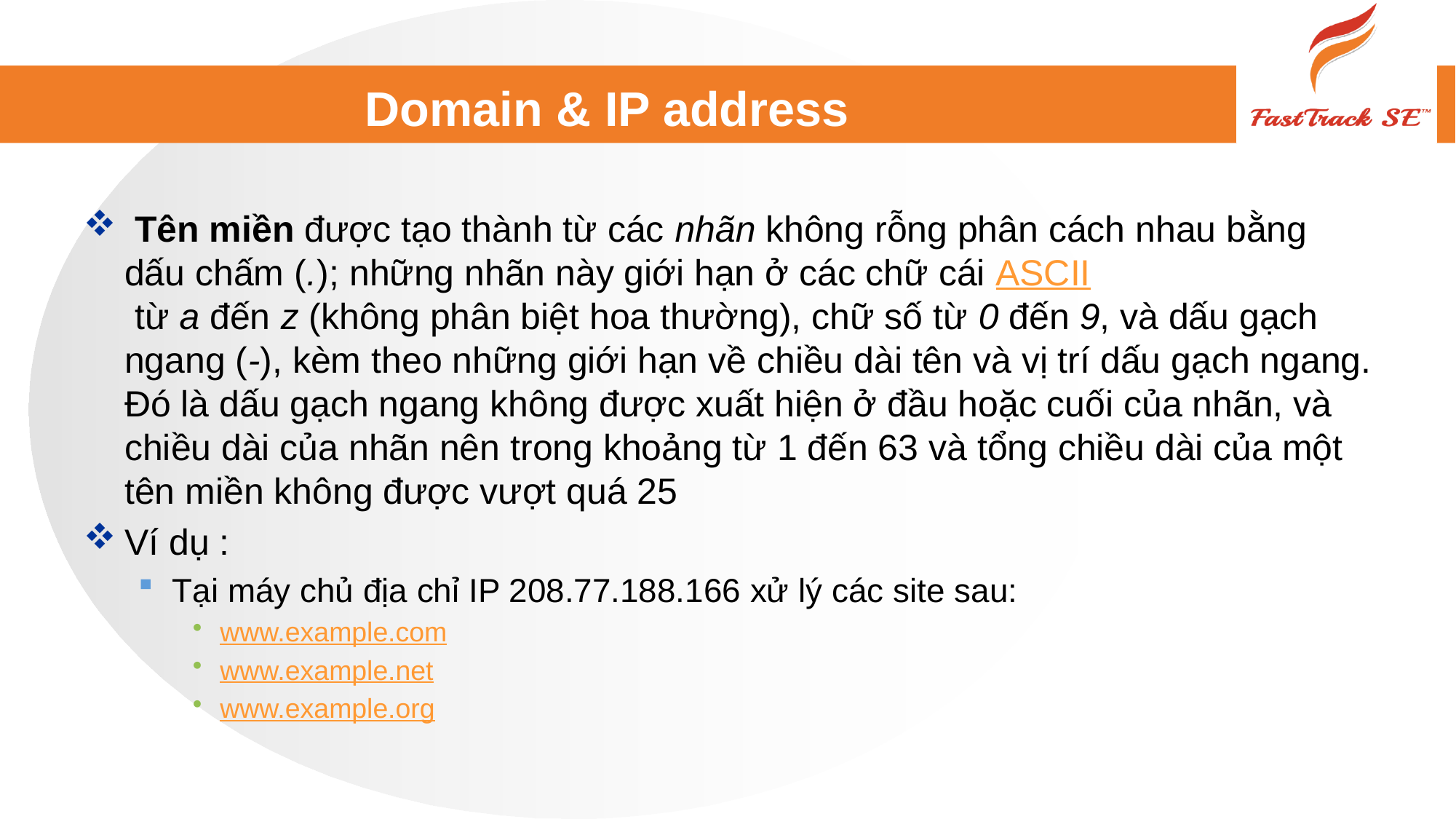

# Domain & IP address
 Tên miền được tạo thành từ các nhãn không rỗng phân cách nhau bằng dấu chấm (.); những nhãn này giới hạn ở các chữ cái ASCII từ a đến z (không phân biệt hoa thường), chữ số từ 0 đến 9, và dấu gạch ngang (-), kèm theo những giới hạn về chiều dài tên và vị trí dấu gạch ngang. Đó là dấu gạch ngang không được xuất hiện ở đầu hoặc cuối của nhãn, và chiều dài của nhãn nên trong khoảng từ 1 đến 63 và tổng chiều dài của một tên miền không được vượt quá 25
Ví dụ :
Tại máy chủ địa chỉ IP 208.77.188.166 xử lý các site sau:
www.example.com
www.example.net
www.example.org